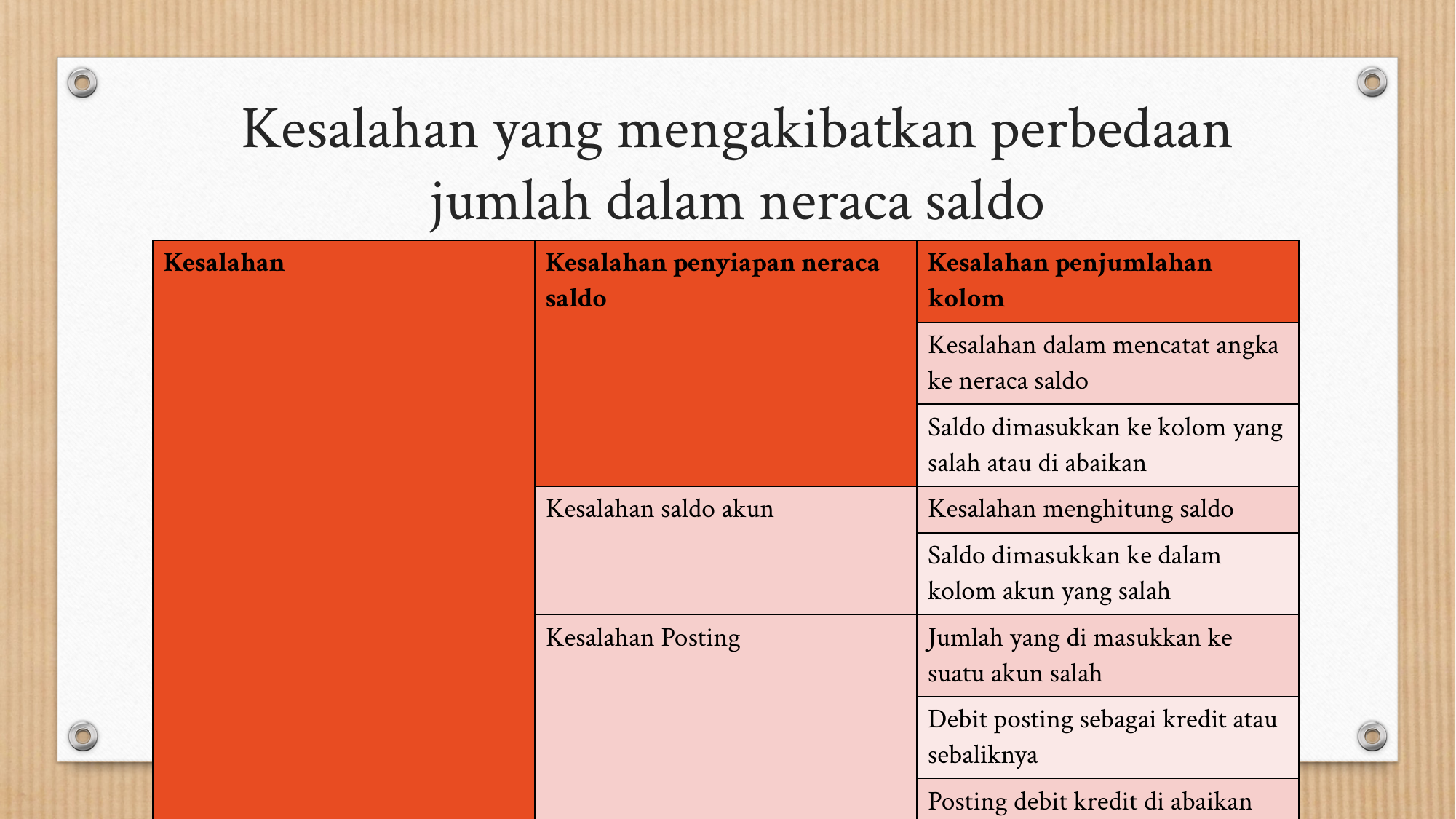

# Kesalahan yang mengakibatkan perbedaan jumlah dalam neraca saldo
| Kesalahan | Kesalahan penyiapan neraca saldo | Kesalahan penjumlahan kolom |
| --- | --- | --- |
|  |  | Kesalahan dalam mencatat angka ke neraca saldo |
|  |  | Saldo dimasukkan ke kolom yang salah atau di abaikan |
|  | Kesalahan saldo akun | Kesalahan menghitung saldo |
|  |  | Saldo dimasukkan ke dalam kolom akun yang salah |
|  | Kesalahan Posting | Jumlah yang di masukkan ke suatu akun salah |
|  |  | Debit posting sebagai kredit atau sebaliknya |
|  |  | Posting debit kredit di abaikan |